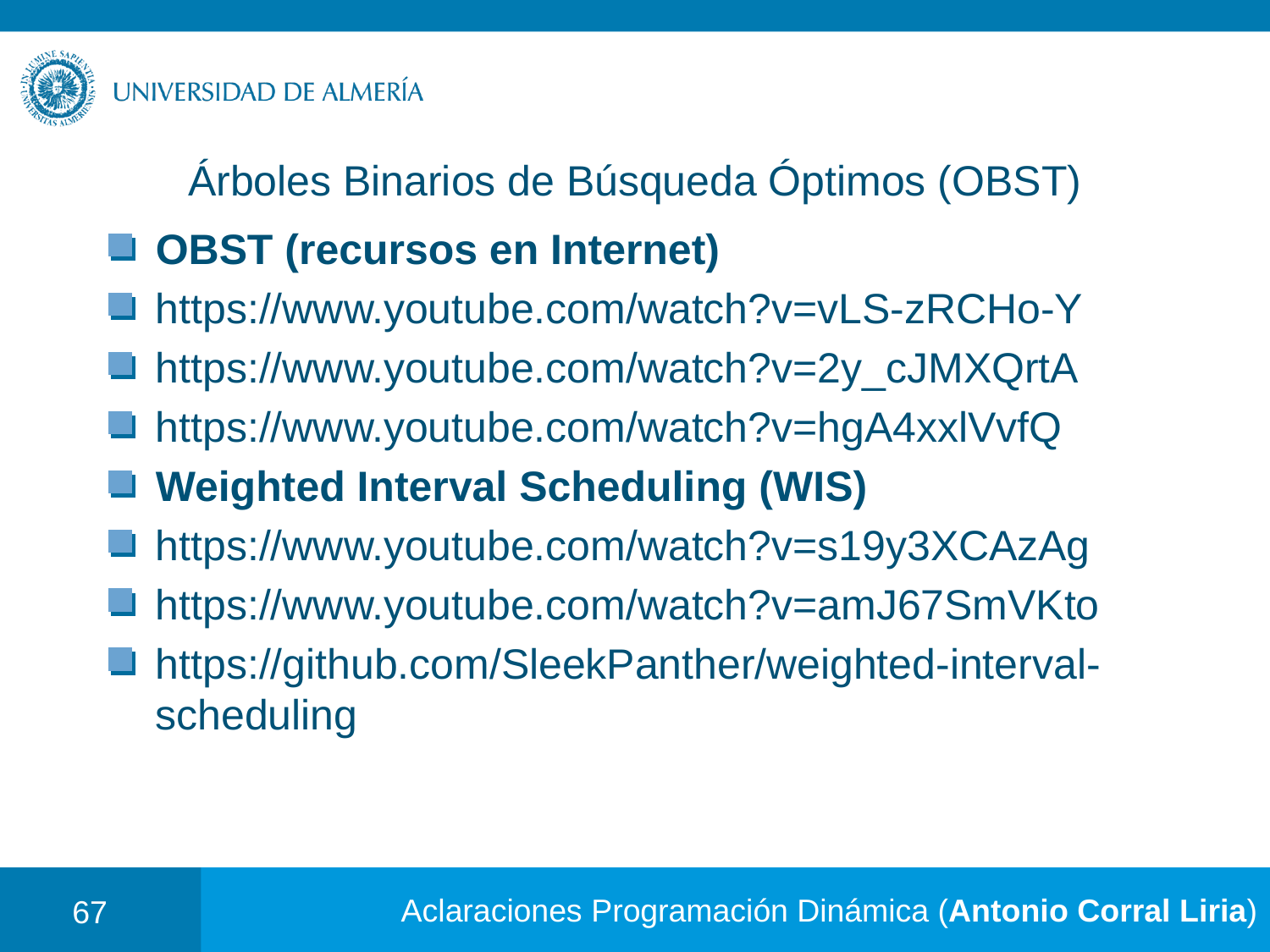

# Árboles Binarios de Búsqueda Óptimos (OBST)
OBST (recursos en Internet)
https://www.youtube.com/watch?v=vLS-zRCHo-Y
https://www.youtube.com/watch?v=2y_cJMXQrtA
https://www.youtube.com/watch?v=hgA4xxlVvfQ
Weighted Interval Scheduling (WIS)
https://www.youtube.com/watch?v=s19y3XCAzAg
https://www.youtube.com/watch?v=amJ67SmVKto
https://github.com/SleekPanther/weighted-interval-scheduling
67